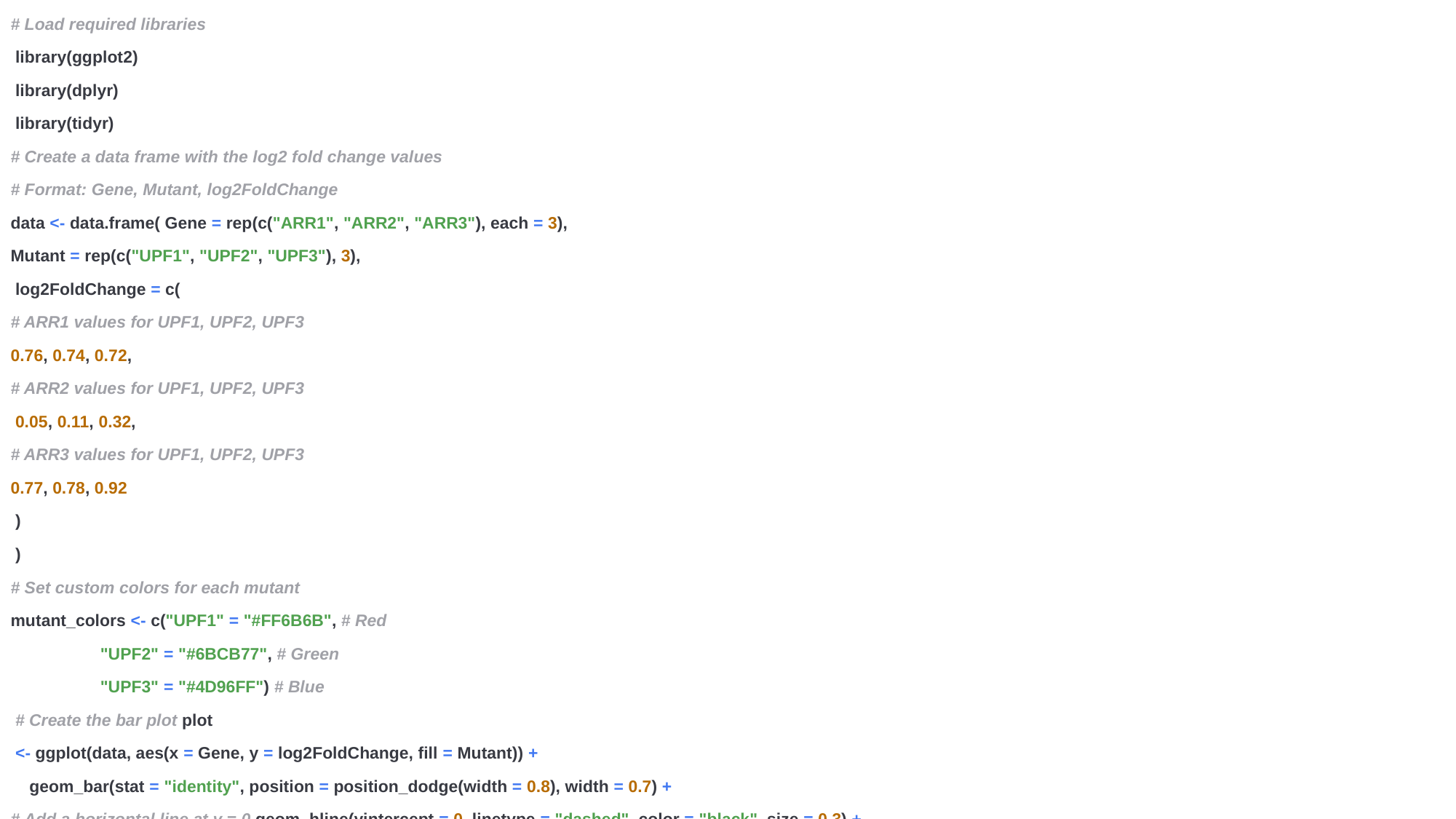

# Load required libraries
 library(ggplot2)
 library(dplyr)
 library(tidyr)
# Create a data frame with the log2 fold change values
# Format: Gene, Mutant, log2FoldChange
data <- data.frame( Gene = rep(c("ARR1", "ARR2", "ARR3"), each = 3),
Mutant = rep(c("UPF1", "UPF2", "UPF3"), 3),
 log2FoldChange = c(
# ARR1 values for UPF1, UPF2, UPF3
0.76, 0.74, 0.72,
# ARR2 values for UPF1, UPF2, UPF3
 0.05, 0.11, 0.32,
# ARR3 values for UPF1, UPF2, UPF3
0.77, 0.78, 0.92
 )
 )
# Set custom colors for each mutant
mutant_colors <- c("UPF1" = "#FF6B6B", # Red
                   "UPF2" = "#6BCB77", # Green
                   "UPF3" = "#4D96FF") # Blue
 # Create the bar plot plot
 <- ggplot(data, aes(x = Gene, y = log2FoldChange, fill = Mutant)) +
    geom_bar(stat = "identity", position = position_dodge(width = 0.8), width = 0.7) +
# Add a horizontal line at y = 0 geom_hline(yintercept = 0, linetype = "dashed", color = "black", size = 0.3) +